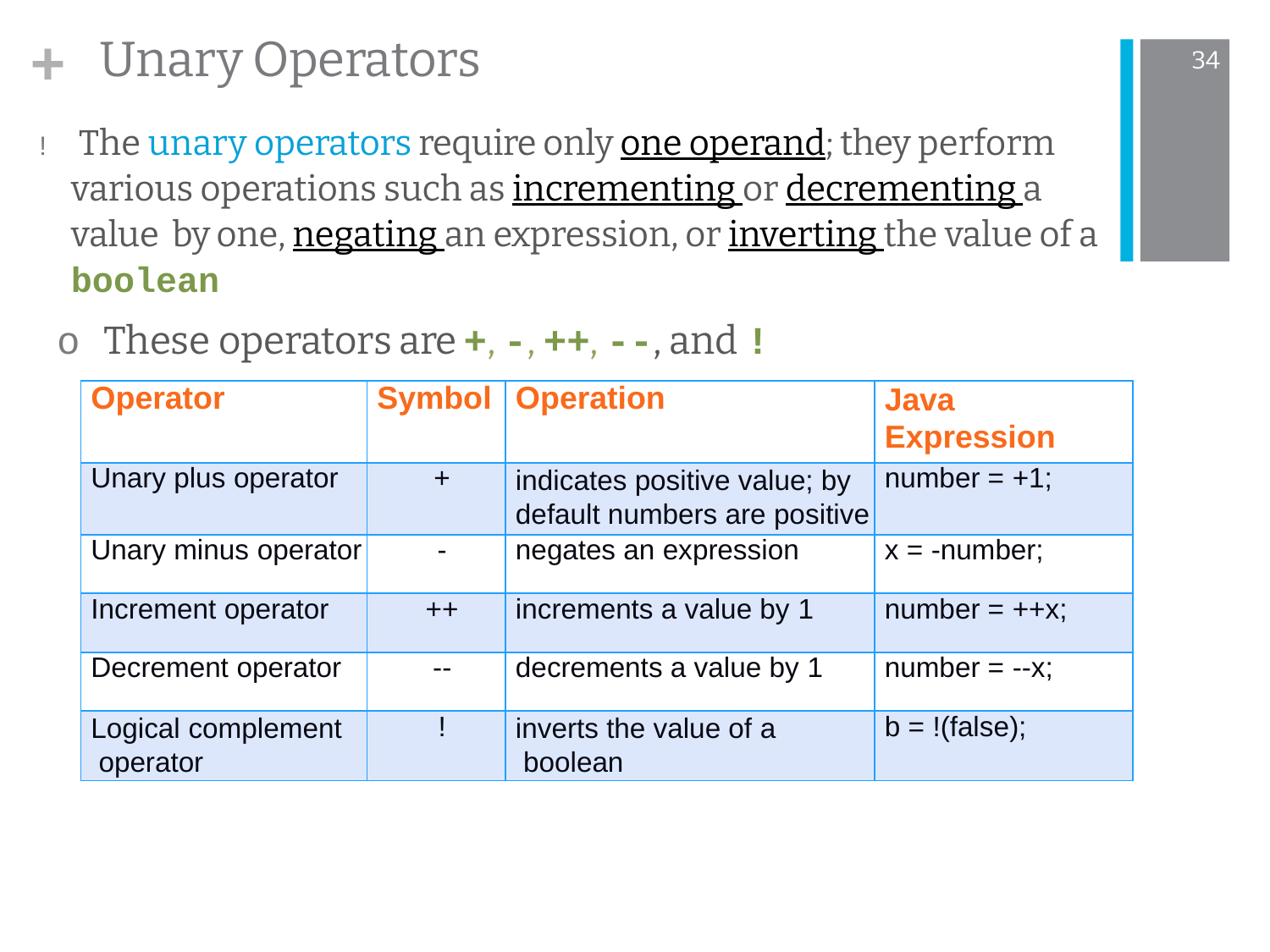

# Unary Operators
+

34
! The unary operators require only one operand; they perform  various operations such as incrementing or decrementing a value  by one, negating an expression, or inverting the value of a boolean
o These operators are +, -, ++, --, and !
| Operator | Symbol | Operation | Java Expression |
| --- | --- | --- | --- |
| Unary plus operator | + | indicates positive value; by default numbers are positive | number = +1; |
| Unary minus operator | - | negates an expression | x = -number; |
| Increment operator | ++ | increments a value by 1 | number = ++x; |
| Decrement operator | -- | decrements a value by 1 | number = --x; |
| Logical complement operator | ! | inverts the value of a boolean | b = !(false); |